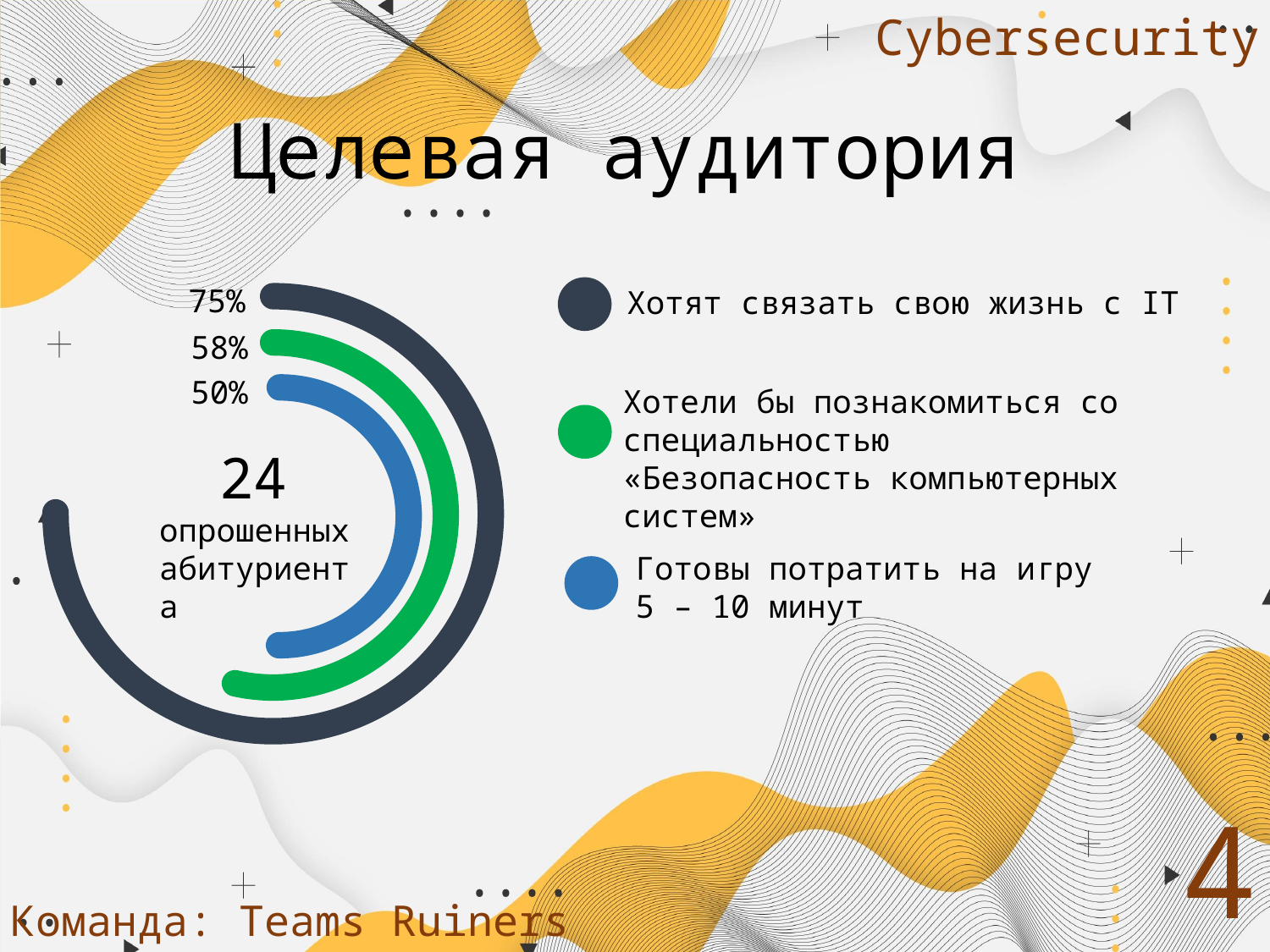

Cybersecurity
Целевая аудитория
75%
Хотят связать свою жизнь с IT

58%

50%
Хотели бы познакомиться со специальностью «Безопасность компьютерных систем»

24
опрошенных абитуриента
Готовы потратить на игру 5 – 10 минут

4
Команда: Teams Ruiners